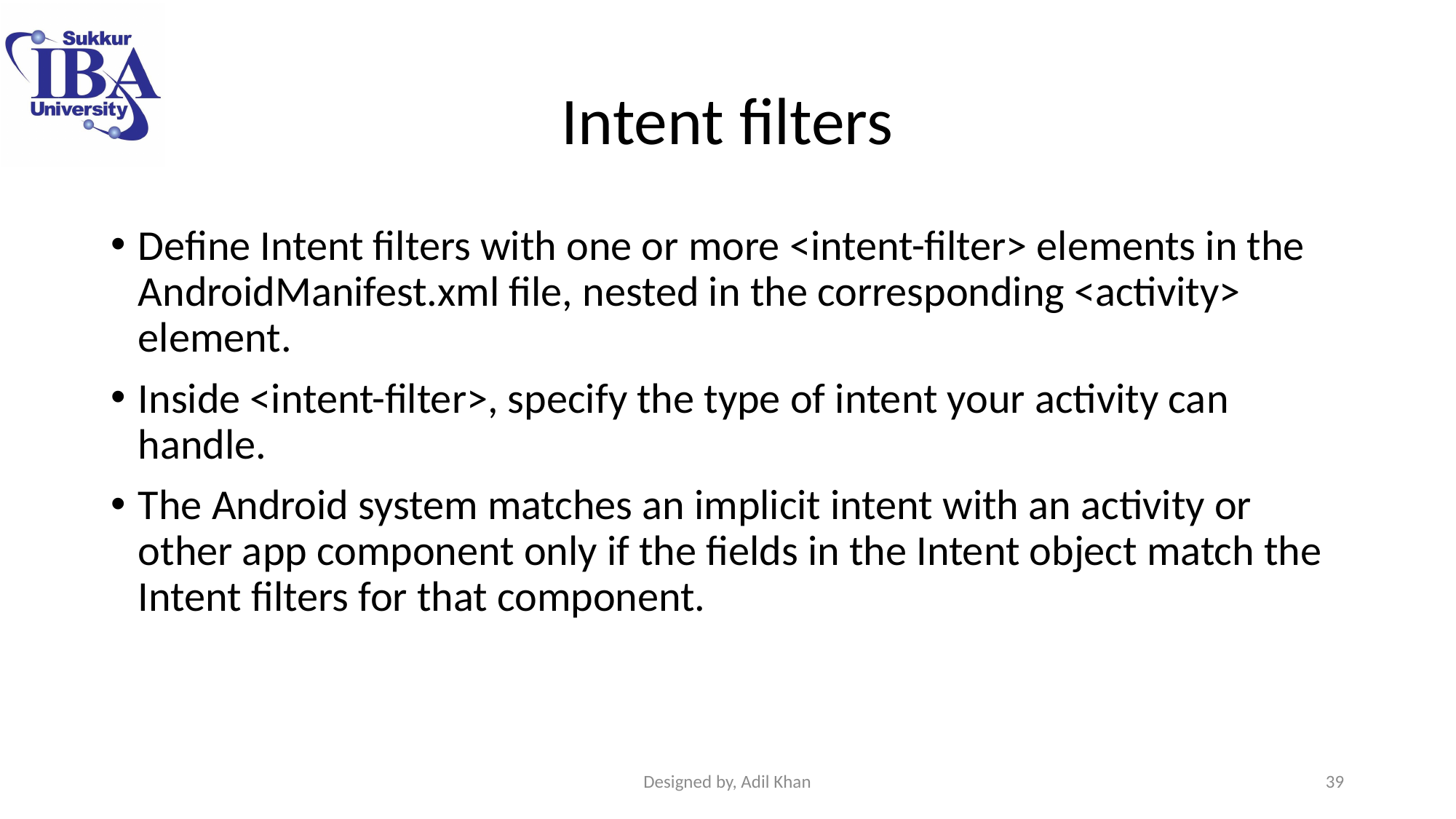

# Intent filters
Define Intent filters with one or more <intent-filter> elements in the AndroidManifest.xml file, nested in the corresponding <activity> element.
Inside <intent-filter>, specify the type of intent your activity can handle.
The Android system matches an implicit intent with an activity or other app component only if the fields in the Intent object match the Intent filters for that component.
Designed by, Adil Khan
39